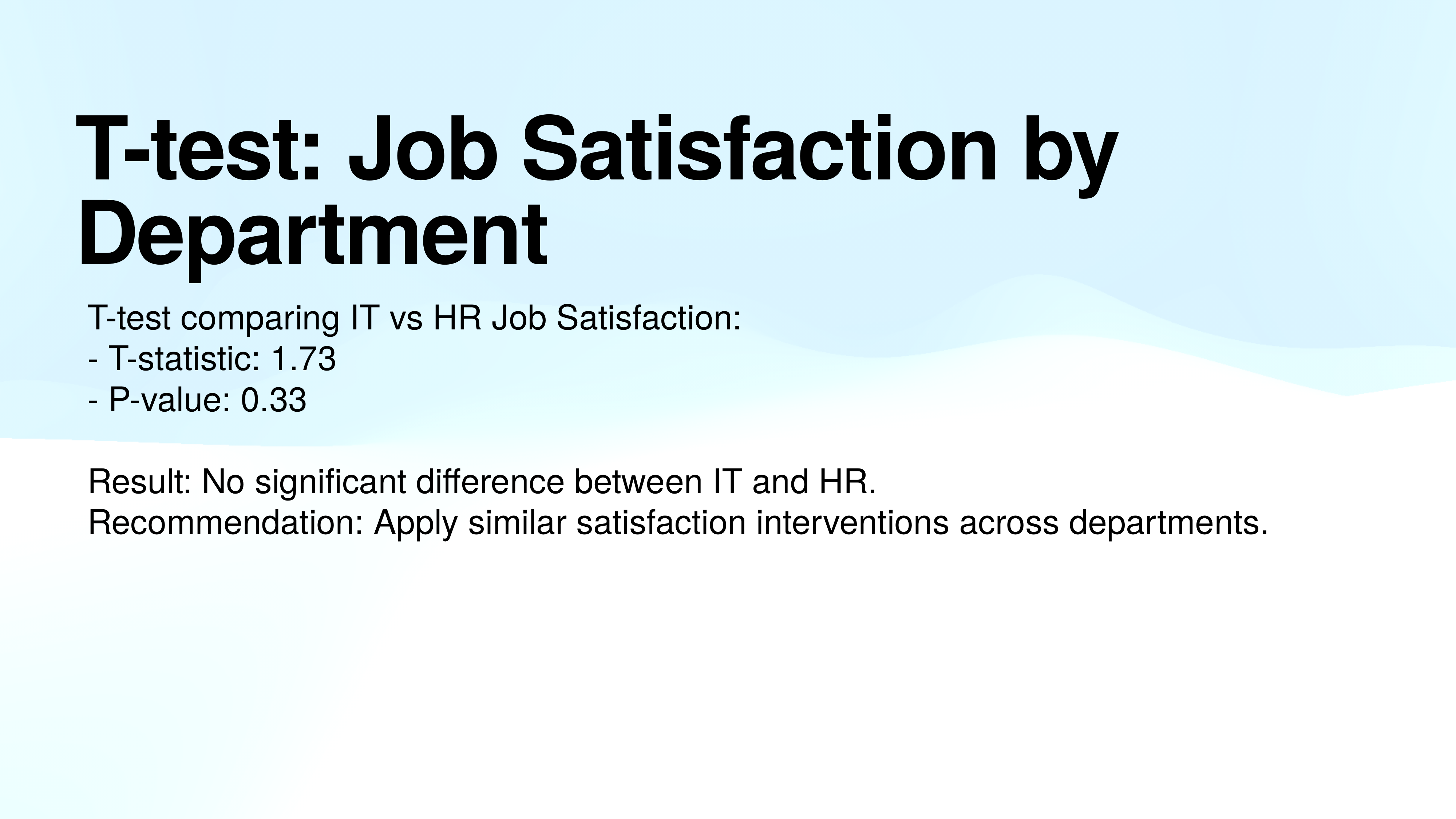

# T-test: Job Satisfaction by Department
T-test comparing IT vs HR Job Satisfaction:
- T-statistic: 1.73
- P-value: 0.33

Result: No significant difference between IT and HR.
Recommendation: Apply similar satisfaction interventions across departments.